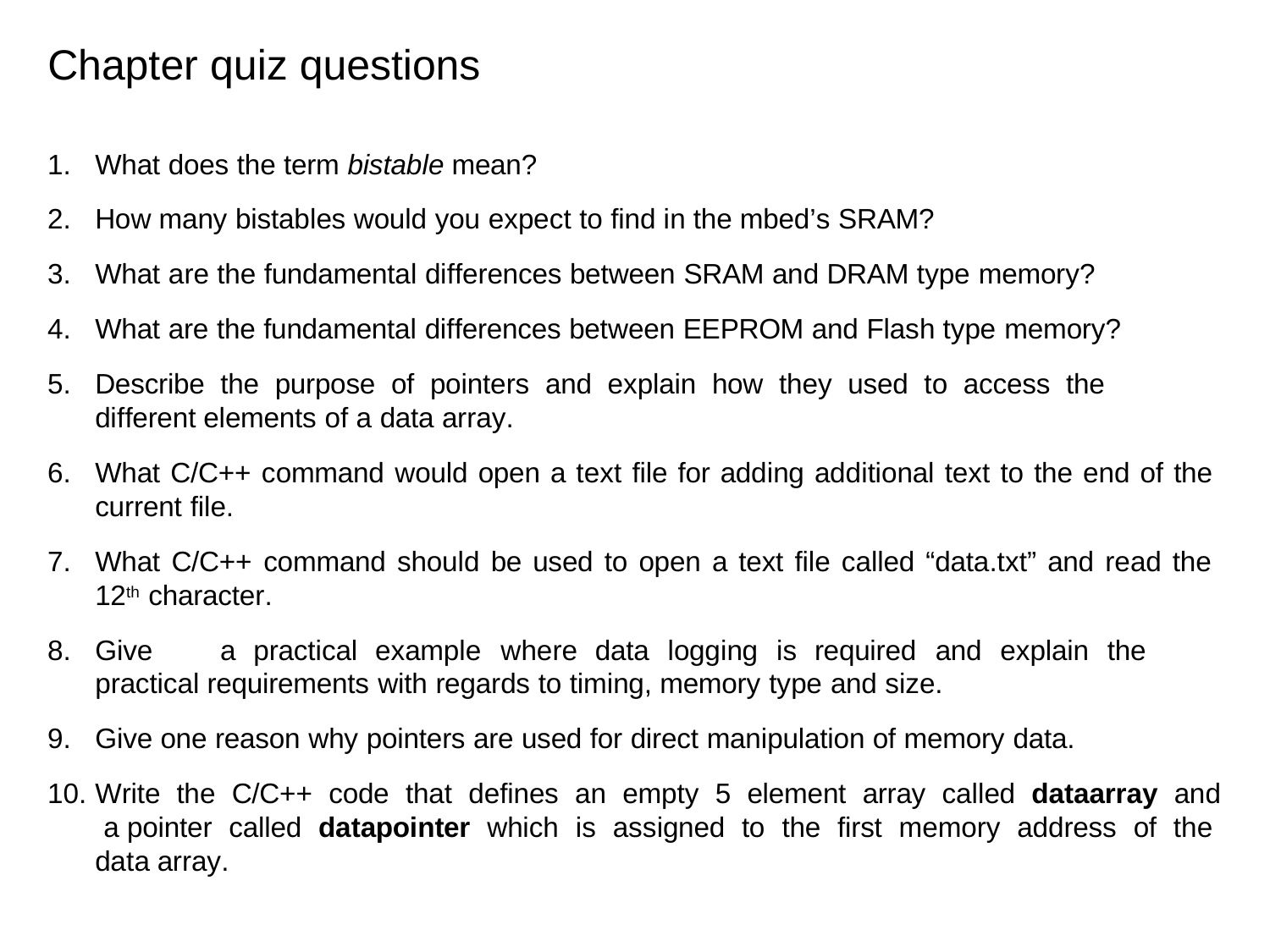

# Chapter quiz questions
What does the term bistable mean?
How many bistables would you expect to find in the mbed’s SRAM?
What are the fundamental differences between SRAM and DRAM type memory?
What are the fundamental differences between EEPROM and Flash type memory?
Describe  the  purpose  of  pointers  and  explain  how  they  used  to  access  the  different elements of a data array.
What C/C++ command would open a text file for adding additional text to the end of the current file.
What C/C++ command should be used to open a text file called “data.txt” and read the 12th  character.
Give	a	practical  example	where	data	logging	is	required	and	explain	the  practical requirements with regards to timing, memory type and size.
Give one reason why pointers are used for direct manipulation of memory data.
Write  the  C/C++  code  that  defines  an  empty  5  element  array  called  dataarray  and  a pointer  called  datapointer  which  is  assigned  to  the  first  memory  address  of  the  data array.